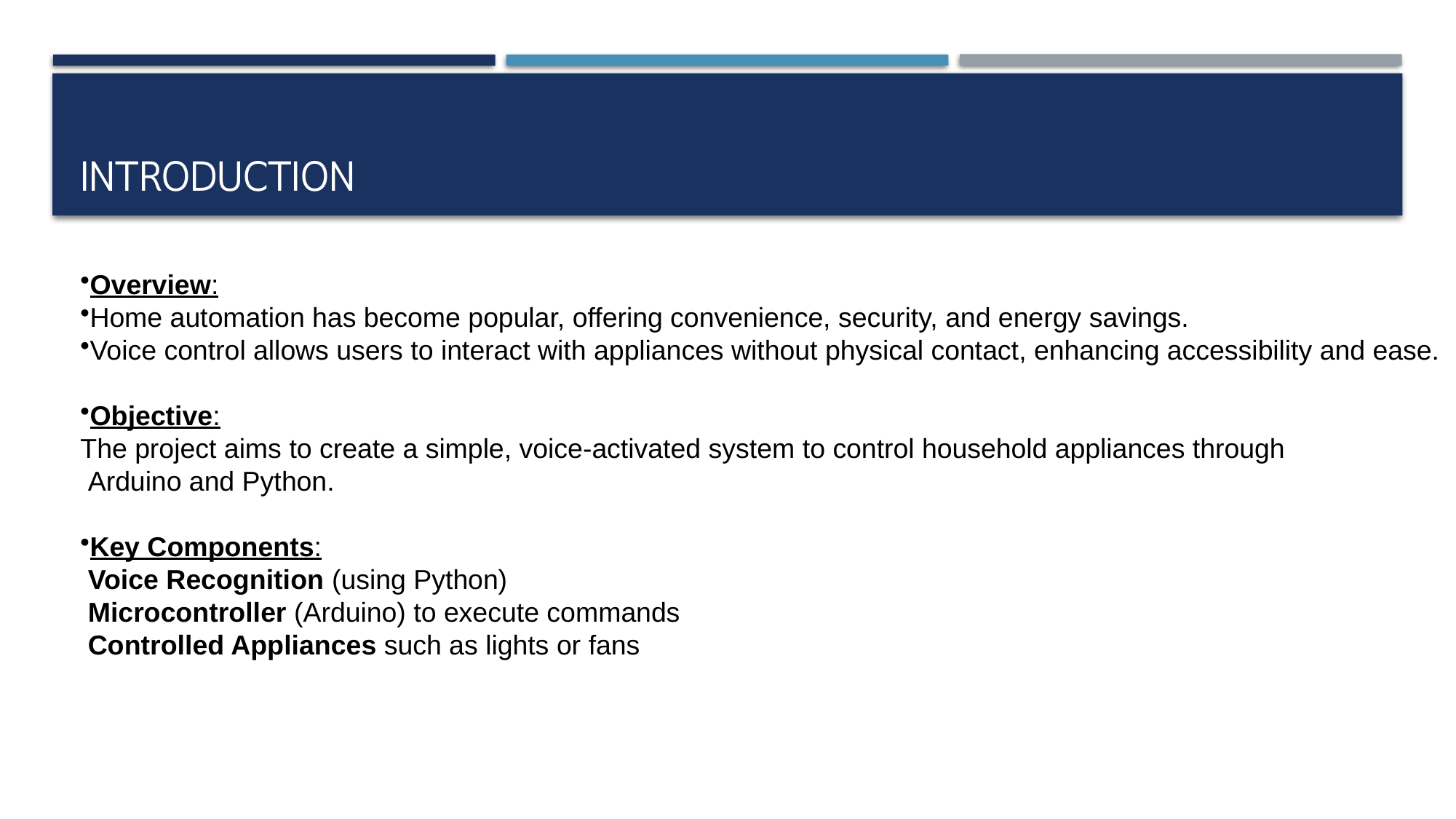

# Introduction
Overview:
Home automation has become popular, offering convenience, security, and energy savings.
Voice control allows users to interact with appliances without physical contact, enhancing accessibility and ease.

Objective:
The project aims to create a simple, voice-activated system to control household appliances through
 Arduino and Python.

Key Components:
 Voice Recognition (using Python)
 Microcontroller (Arduino) to execute commands
 Controlled Appliances such as lights or fans